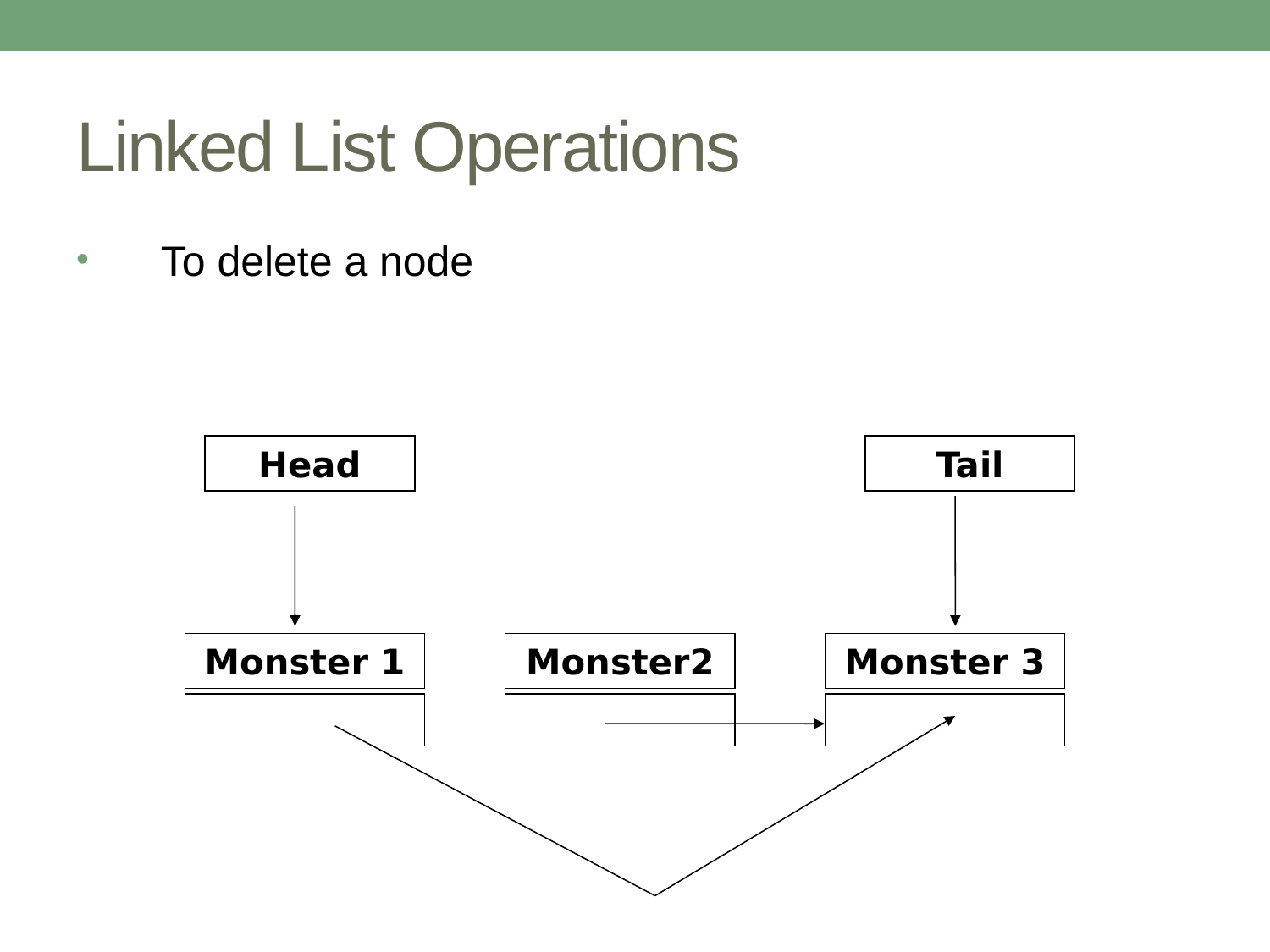

# Linked List Operations
To delete a node
Head
Tail

Monster 1
Monster2
Monster 3